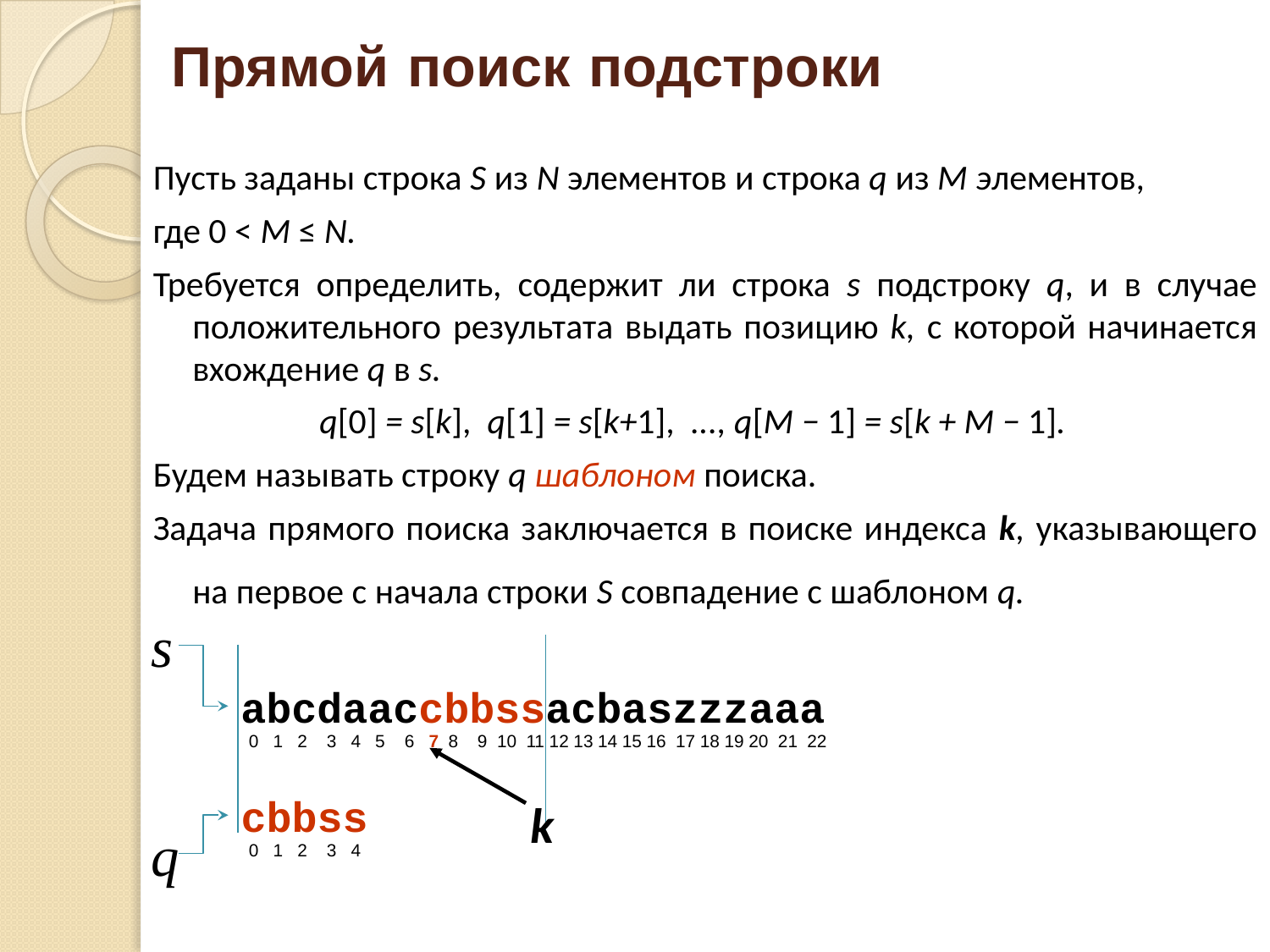

# Прямой поиск подстроки
Пусть заданы строка S из N элементов и строка q из М элементов,
где 0 < М ≤ N.
Требуется определить, содержит ли строка s подстроку q, и в случае положительного результата выдать позицию k, с которой начинается вхождение q в s.
		q[0] = s[k],  q[1] = s[k+1],  ..., q[M − 1] = s[k + M − 1].
Будем называть строку q шаблоном поиска.
Задача прямого поиска заключается в поиске индекса k, указывающего на первое с начала строки S совпадение с шаблоном q.
s
abcdaaccbbssacbaszzzaaa
0   1   2    3   4   5    6   7  8    9  10  11 12 13 14 15 16  17 18 19 20  21  22
cbbss
k
q
0   1   2    3   4